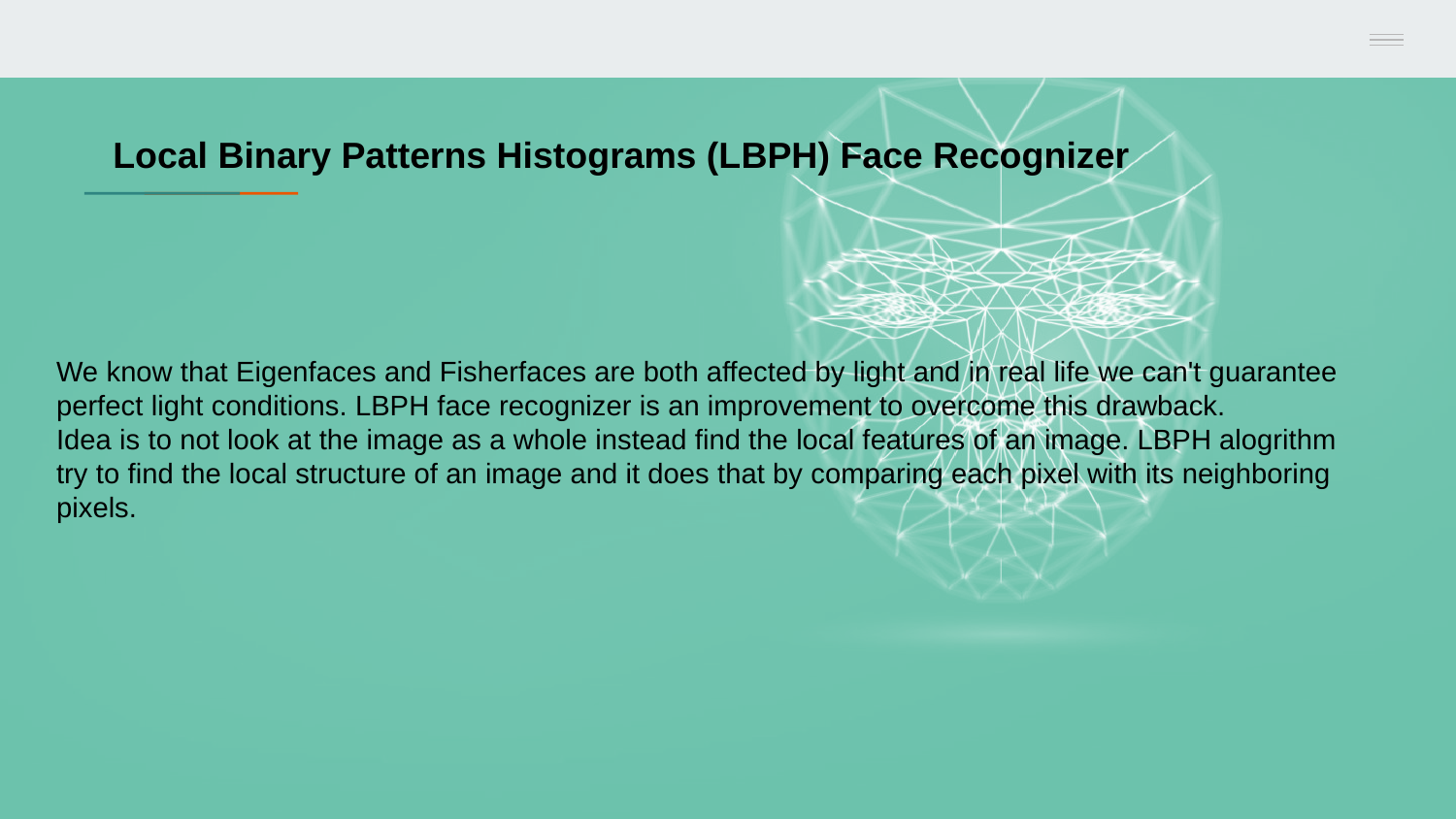

Local Binary Patterns Histograms (LBPH) Face Recognizer

We know that Eigenfaces and Fisherfaces are both affected by light and in real life we can't guarantee perfect light conditions. LBPH face recognizer is an improvement to overcome this drawback.
Idea is to not look at the image as a whole instead find the local features of an image. LBPH alogrithm try to find the local structure of an image and it does that by comparing each pixel with its neighboring pixels.
#